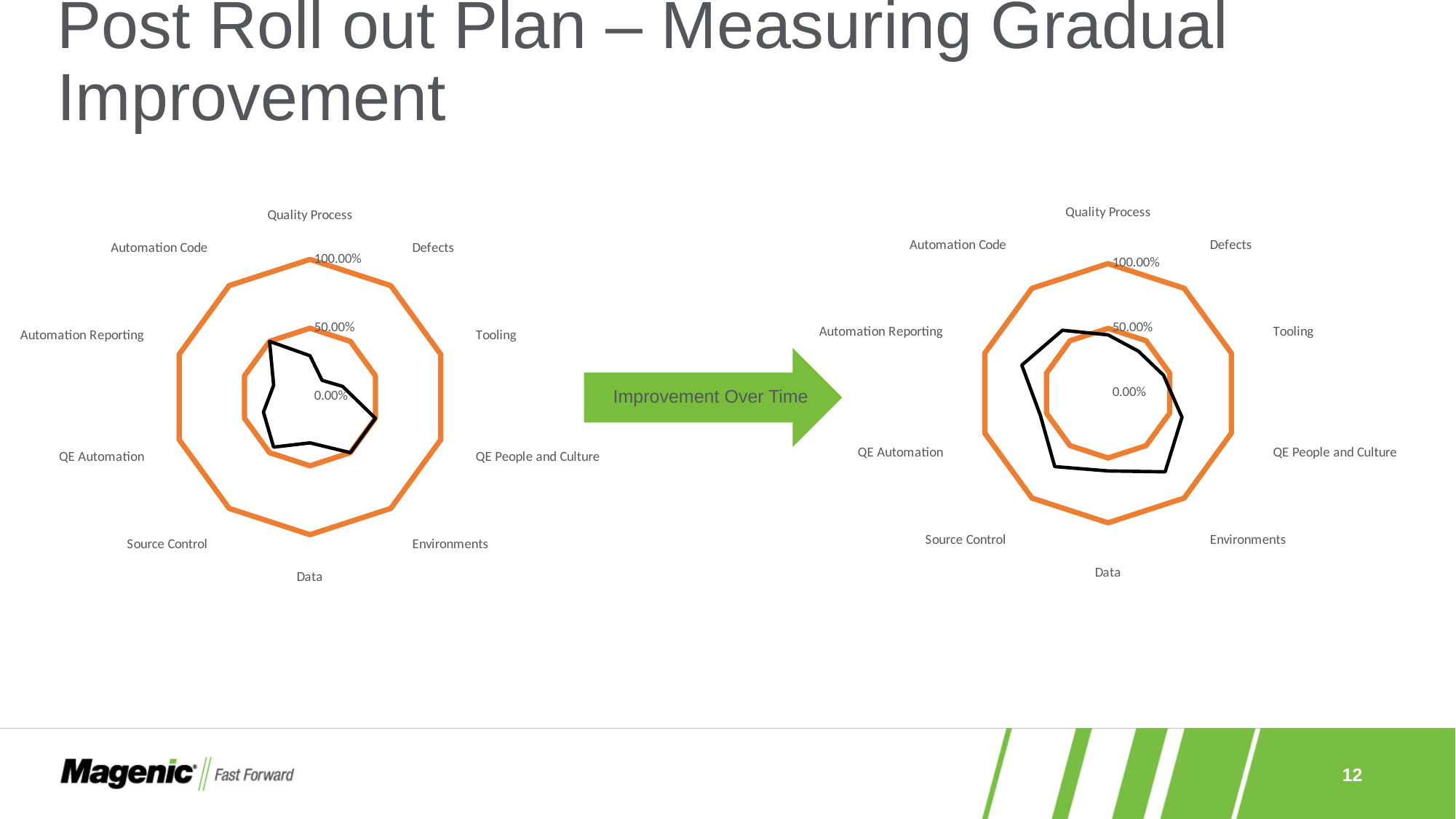

# Post Roll out Plan – Measuring Gradual Improvement

### Chart

| Category | Maturity |
|---|---|
| Quality Process | 0.45 |
| Defects | 0.4 |
| Tooling | 0.45 |
| QE People and Culture | 0.6 |
| Environments | 0.75 |
| Data | 0.6 |
| Source Control | 0.7 |
| QE Automation | 0.55 |
| Automation Reporting | 0.7 |
| Automation Code | 0.6 |

### Chart

| Category | Maturity |
|---|---|
| Quality Process | 0.3 |
| Defects | 0.15 |
| Tooling | 0.25 |
| QE People and Culture | 0.5 |
| Environments | 0.5 |
| Data | 0.3333333333333333 |
| Source Control | 0.45 |
| QE Automation | 0.35555555555555557 |
| Automation Reporting | 0.2777777777777778 |
| Automation Code | 0.5 |
Improvement Over Time